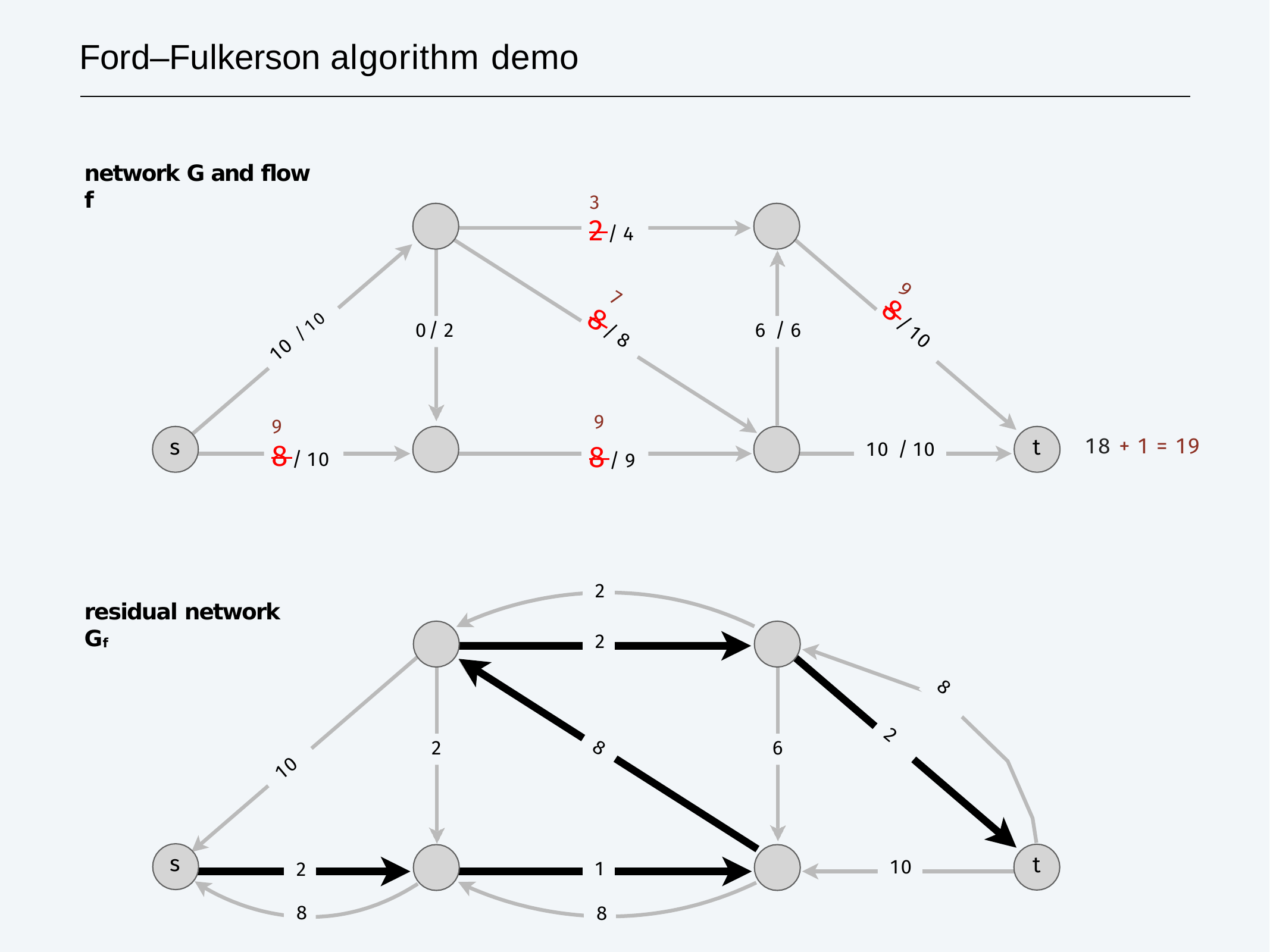

# Ford–Fulkerson algorithm demo

network G and flow f

2 / 4
3

9
7

0/ 2

6 / 6
8 / 10
10 / 10
8 / 8

9
9

18 + 1 = 19
s
t

8 / 10

10 / 10

8 / 9

2

residual network Gf

2

8

2

2

6

8
10

s
t

10

1

2
8

8